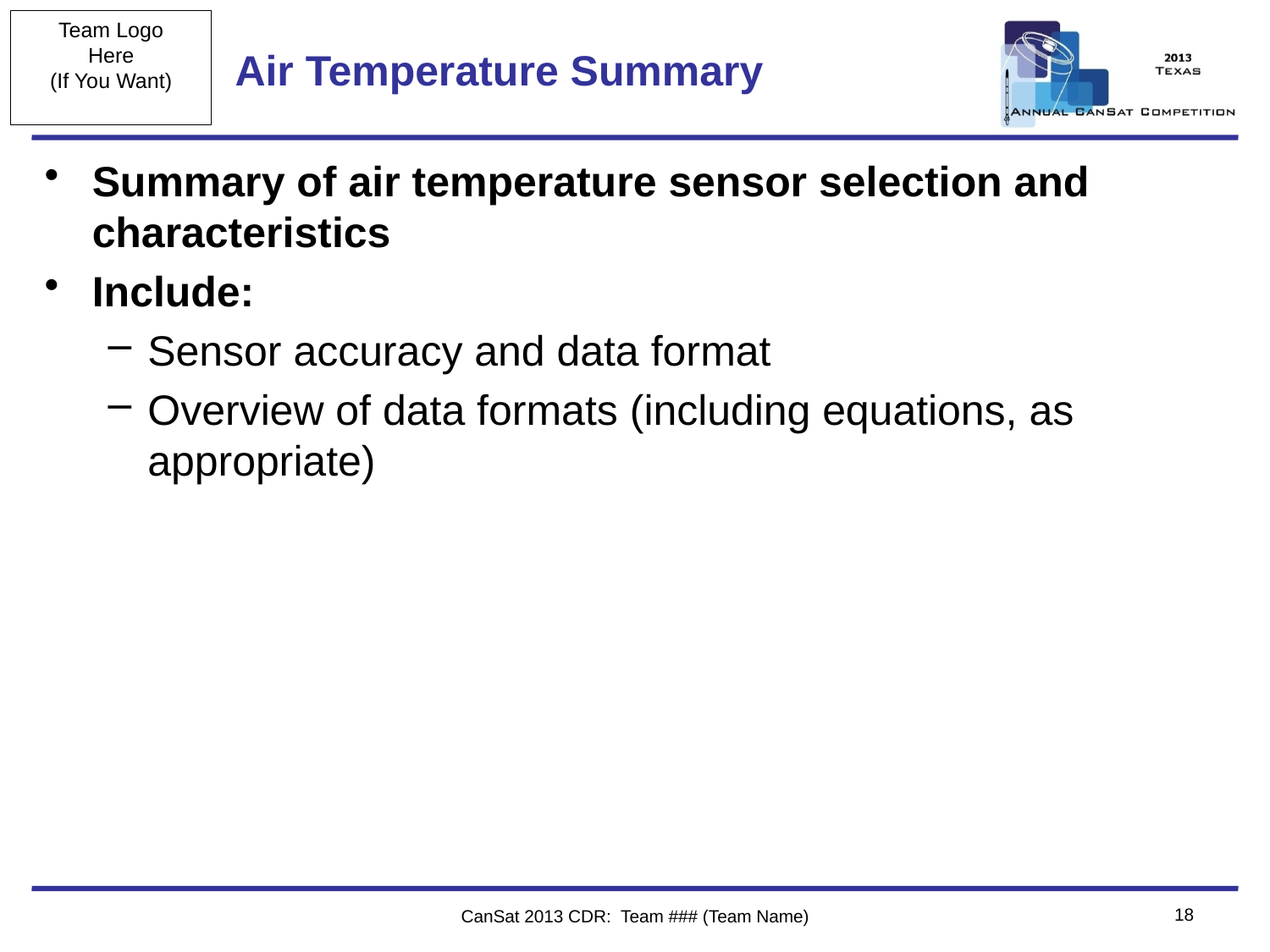

# Air Temperature Summary
Summary of air temperature sensor selection and characteristics
Include:
Sensor accuracy and data format
Overview of data formats (including equations, as appropriate)
18
CanSat 2013 CDR:  Team ### (Team Name)